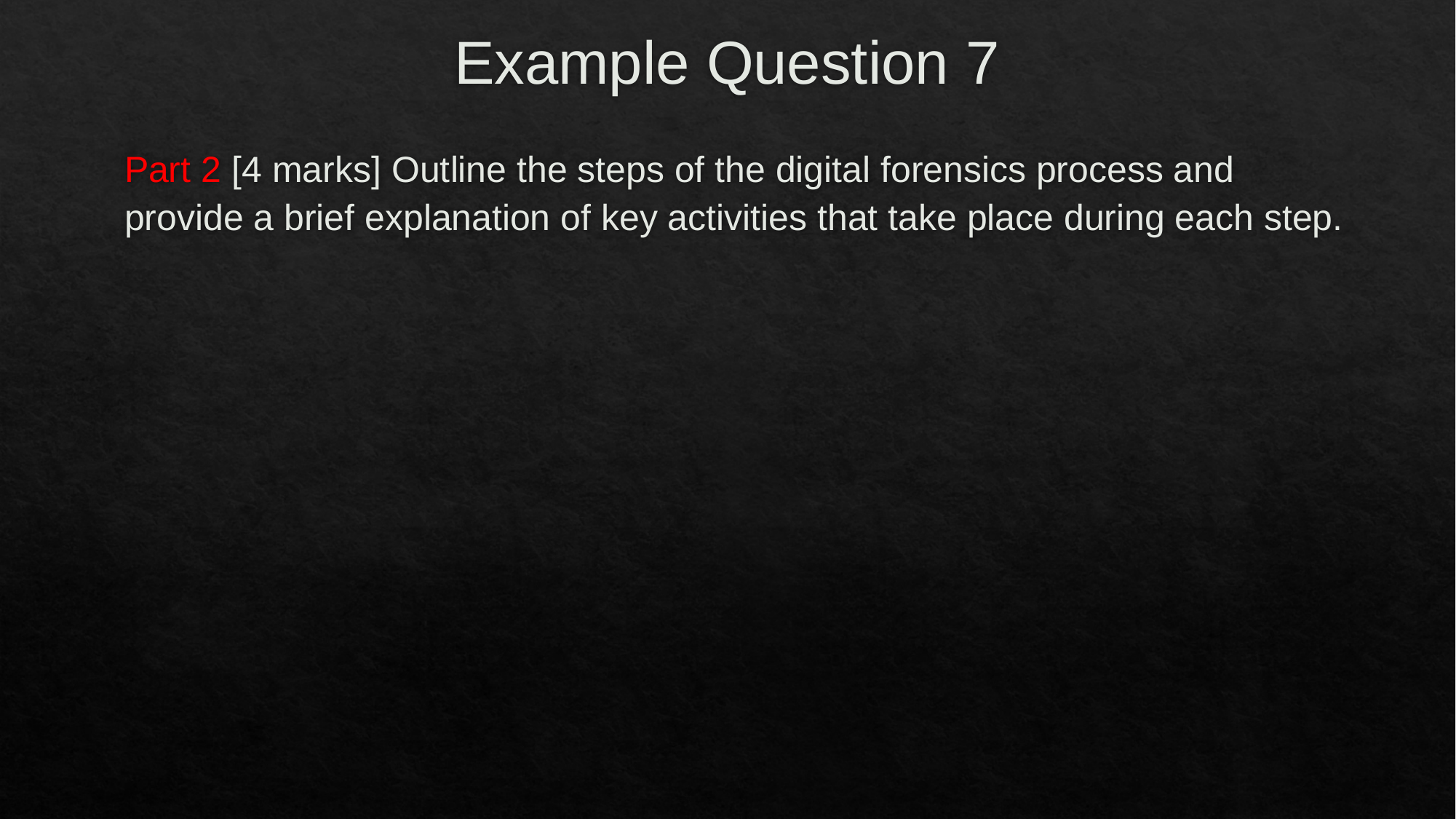

# Example Question 7
Part 2 [4 marks] Outline the steps of the digital forensics process and provide a brief explanation of key activities that take place during each step.